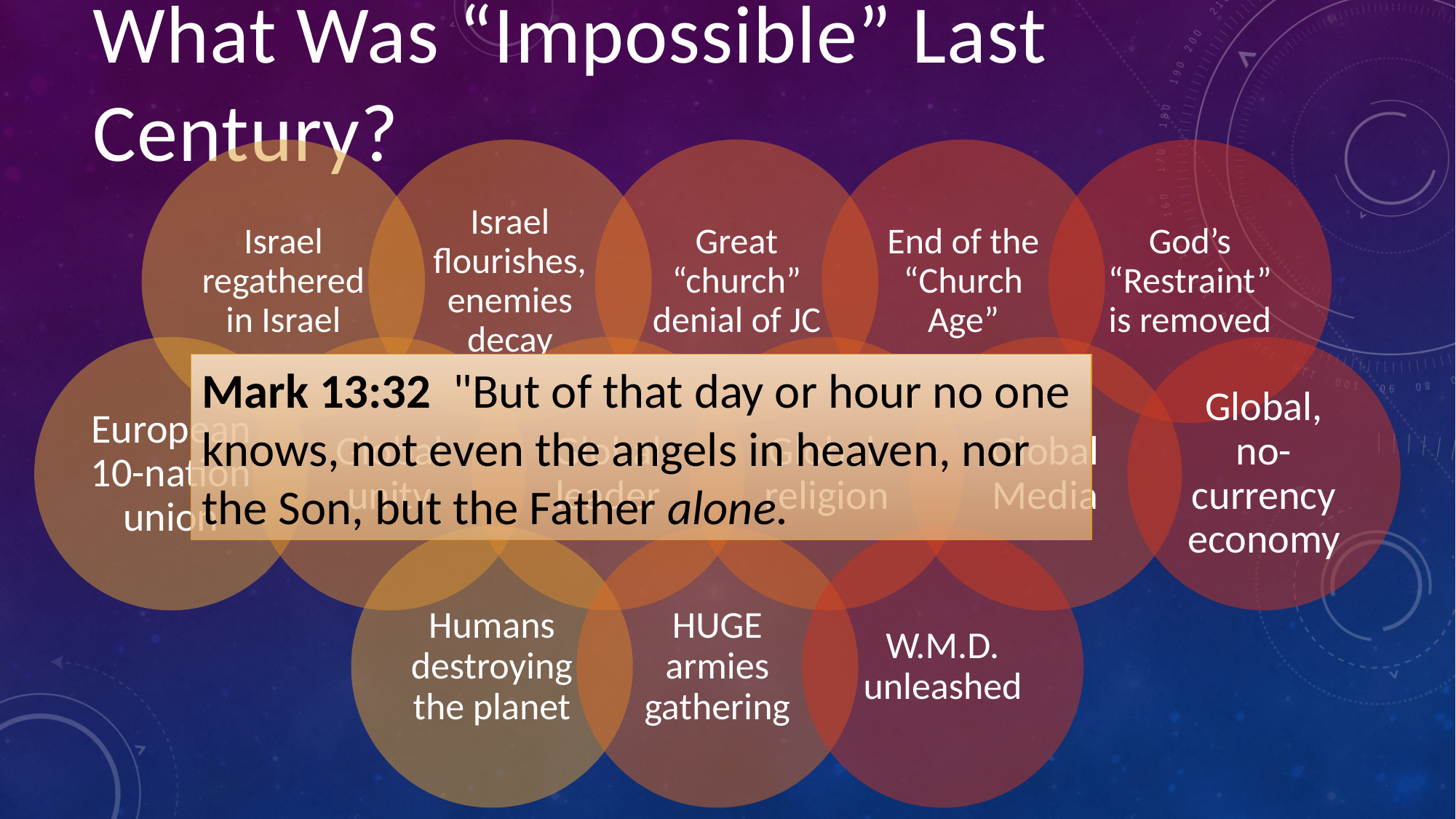

# What Was “Impossible” Last Century?
Israel regathered in Israel
Israel flourishes, enemies decay
Great “church” denial of JC
End of the “Church Age”
God’s “Restraint” is removed
European 10-nation union
Global unity
Global leader
Global  religion
Global Media
Global, no-currency economy
Mark 13:32  "But of that day or hour no one knows, not even the angels in heaven, nor the Son, but the Father alone.
Humans destroying the planet
HUGE armies gathering
W.M.D. unleashed